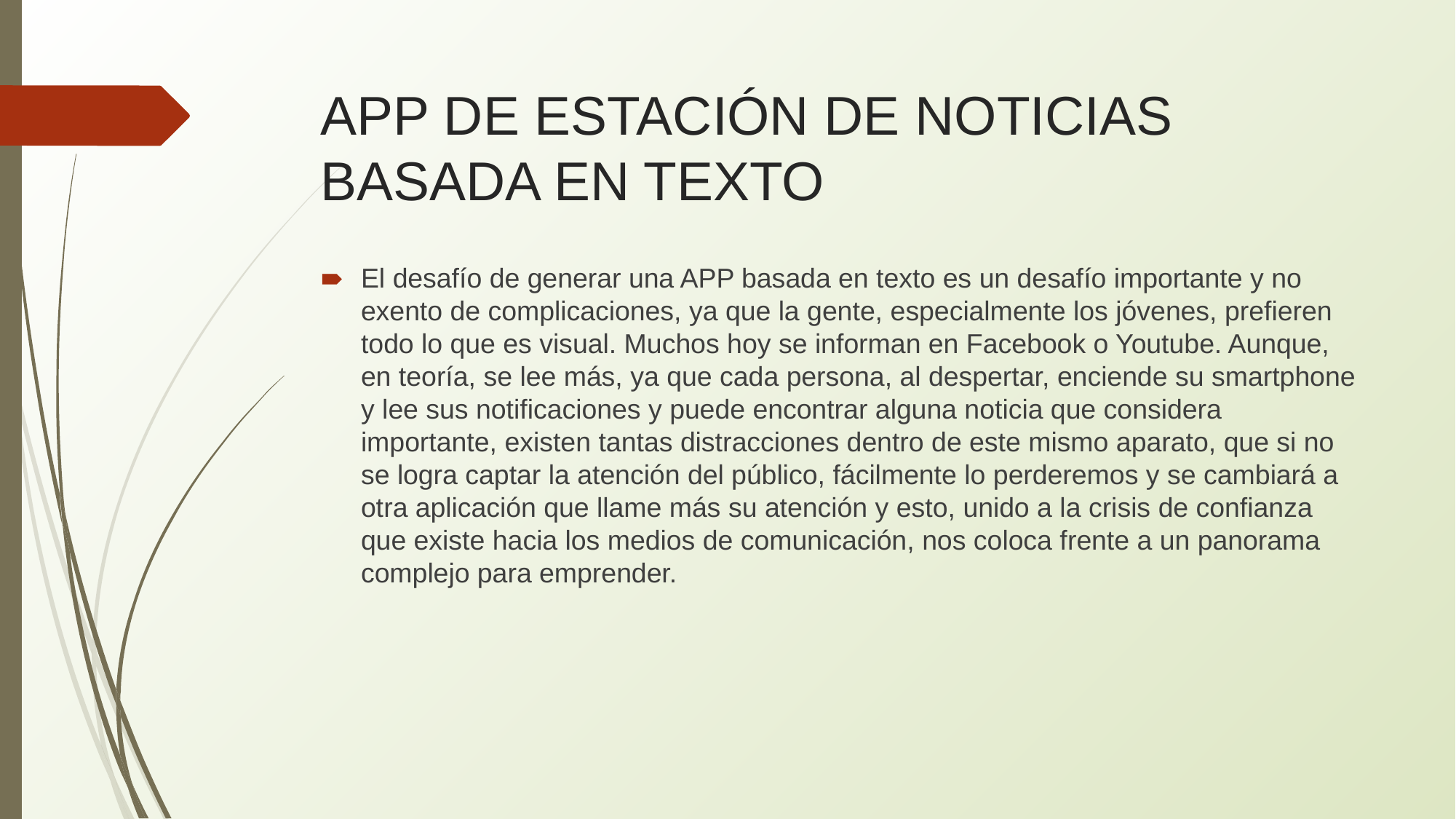

# APP DE ESTACIÓN DE NOTICIAS BASADA EN TEXTO
El desafío de generar una APP basada en texto es un desafío importante y no exento de complicaciones, ya que la gente, especialmente los jóvenes, prefieren todo lo que es visual. Muchos hoy se informan en Facebook o Youtube. Aunque, en teoría, se lee más, ya que cada persona, al despertar, enciende su smartphone y lee sus notificaciones y puede encontrar alguna noticia que considera importante, existen tantas distracciones dentro de este mismo aparato, que si no se logra captar la atención del público, fácilmente lo perderemos y se cambiará a otra aplicación que llame más su atención y esto, unido a la crisis de confianza que existe hacia los medios de comunicación, nos coloca frente a un panorama complejo para emprender.